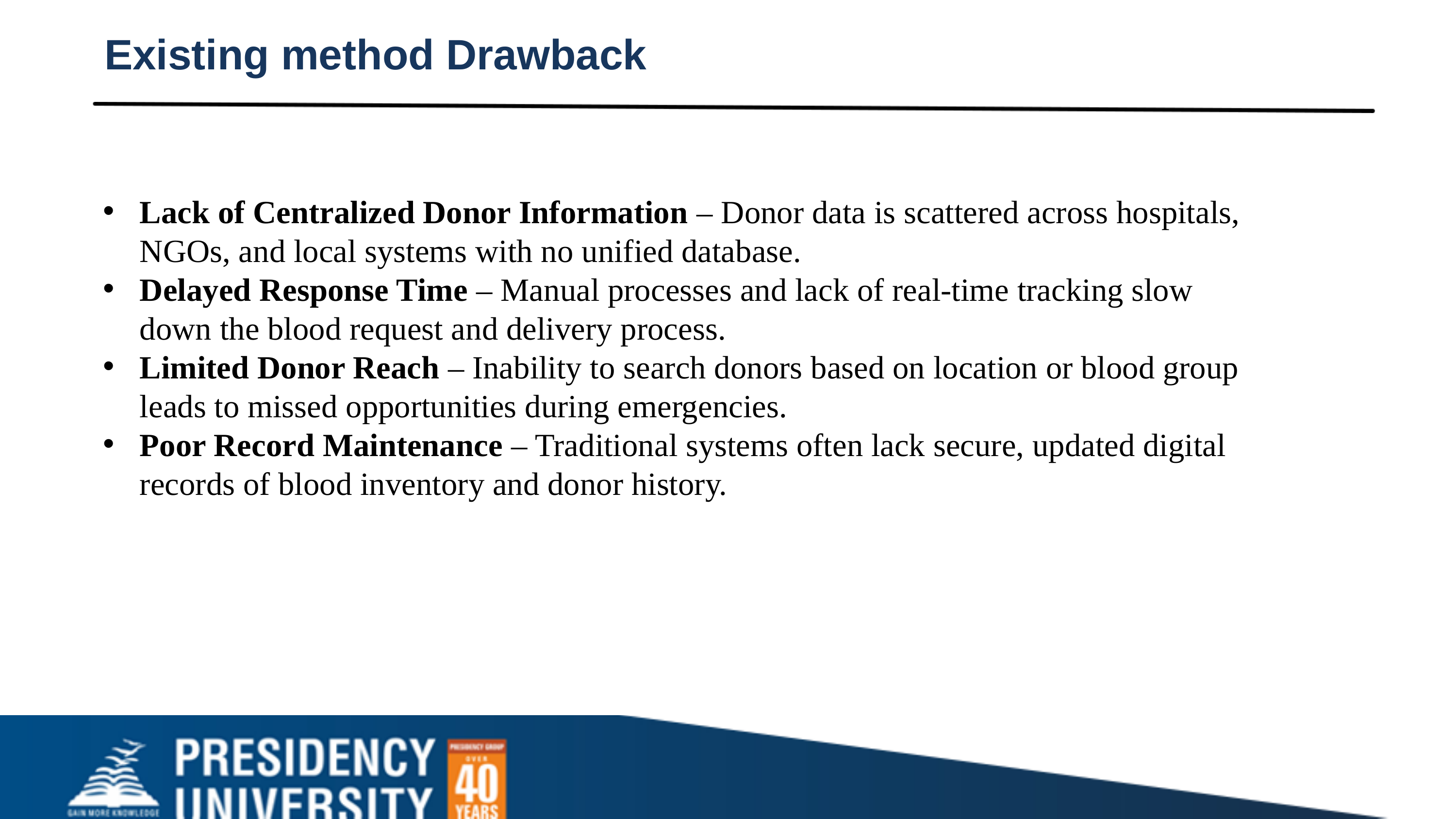

Existing method Drawback

Lack of Centralized Donor Information – Donor data is scattered across hospitals, NGOs, and local systems with no unified database.
Delayed Response Time – Manual processes and lack of real-time tracking slow down the blood request and delivery process.
Limited Donor Reach – Inability to search donors based on location or blood group leads to missed opportunities during emergencies.
Poor Record Maintenance – Traditional systems often lack secure, updated digital records of blood inventory and donor history.